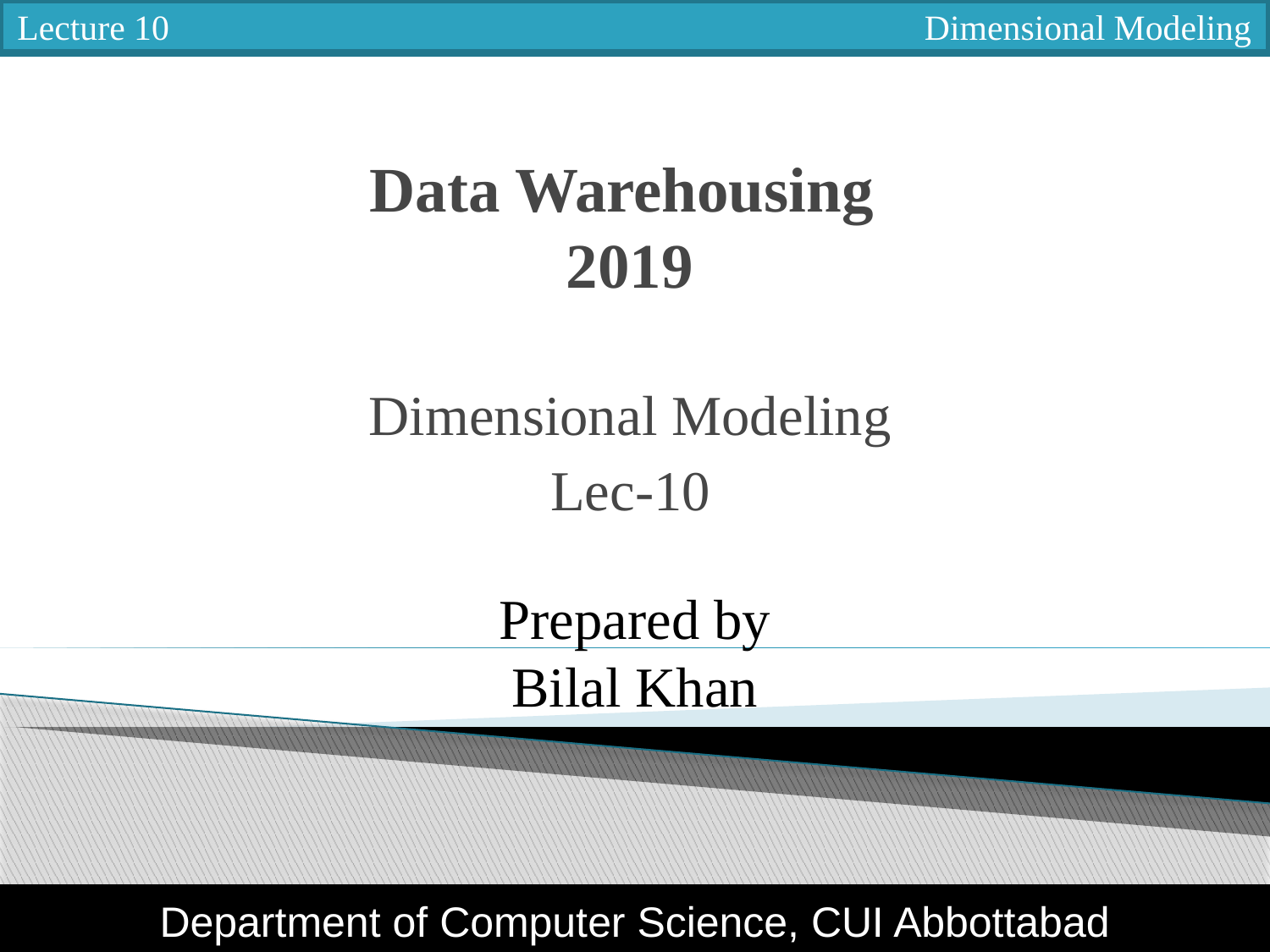

# Data Warehousing 2019
Dimensional Modeling
Lec-10

Prepared by
Bilal Khan